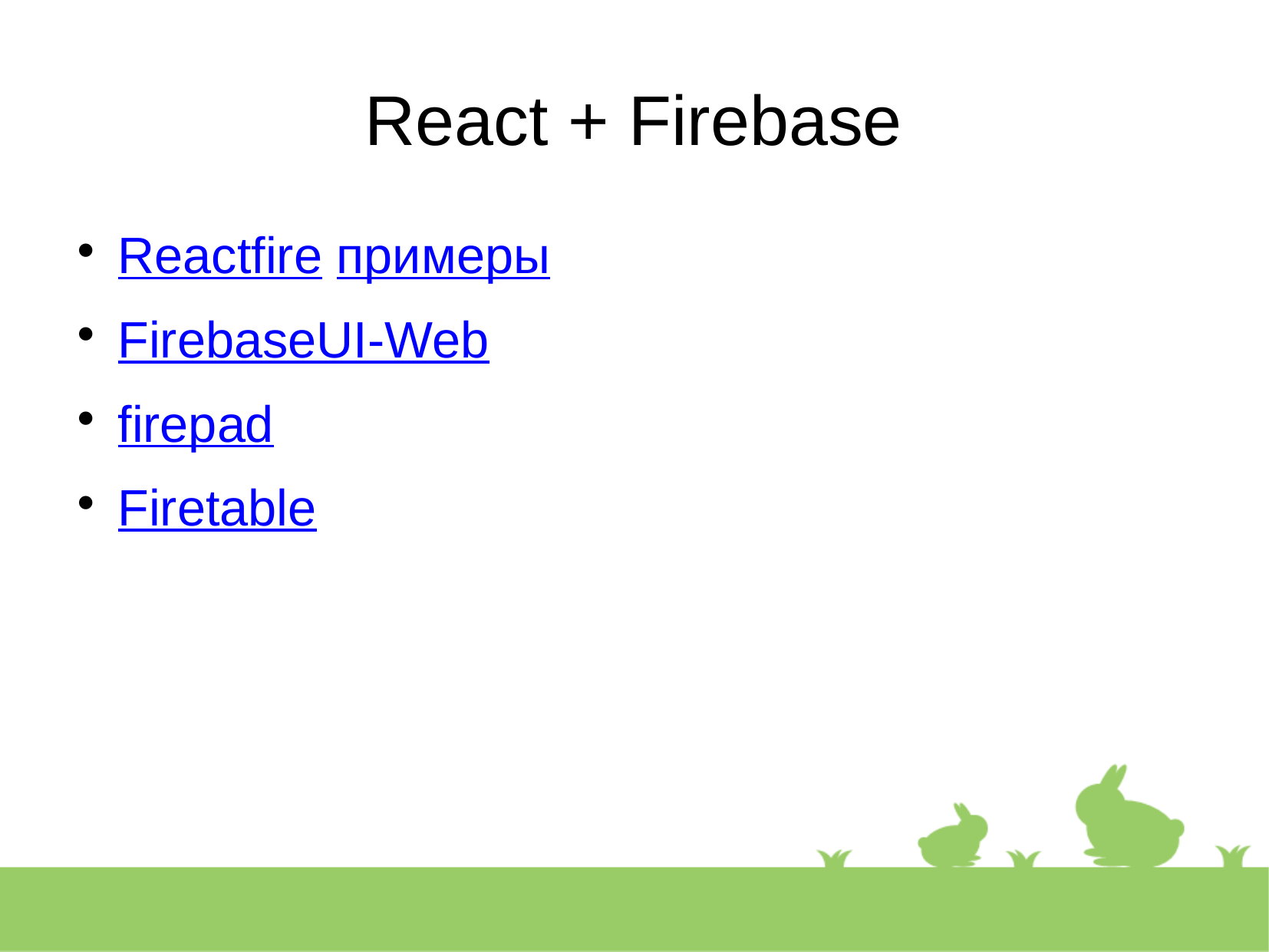

React + Firebase
Reactfire примеры
FirebaseUI-Web
firepad
Firetable